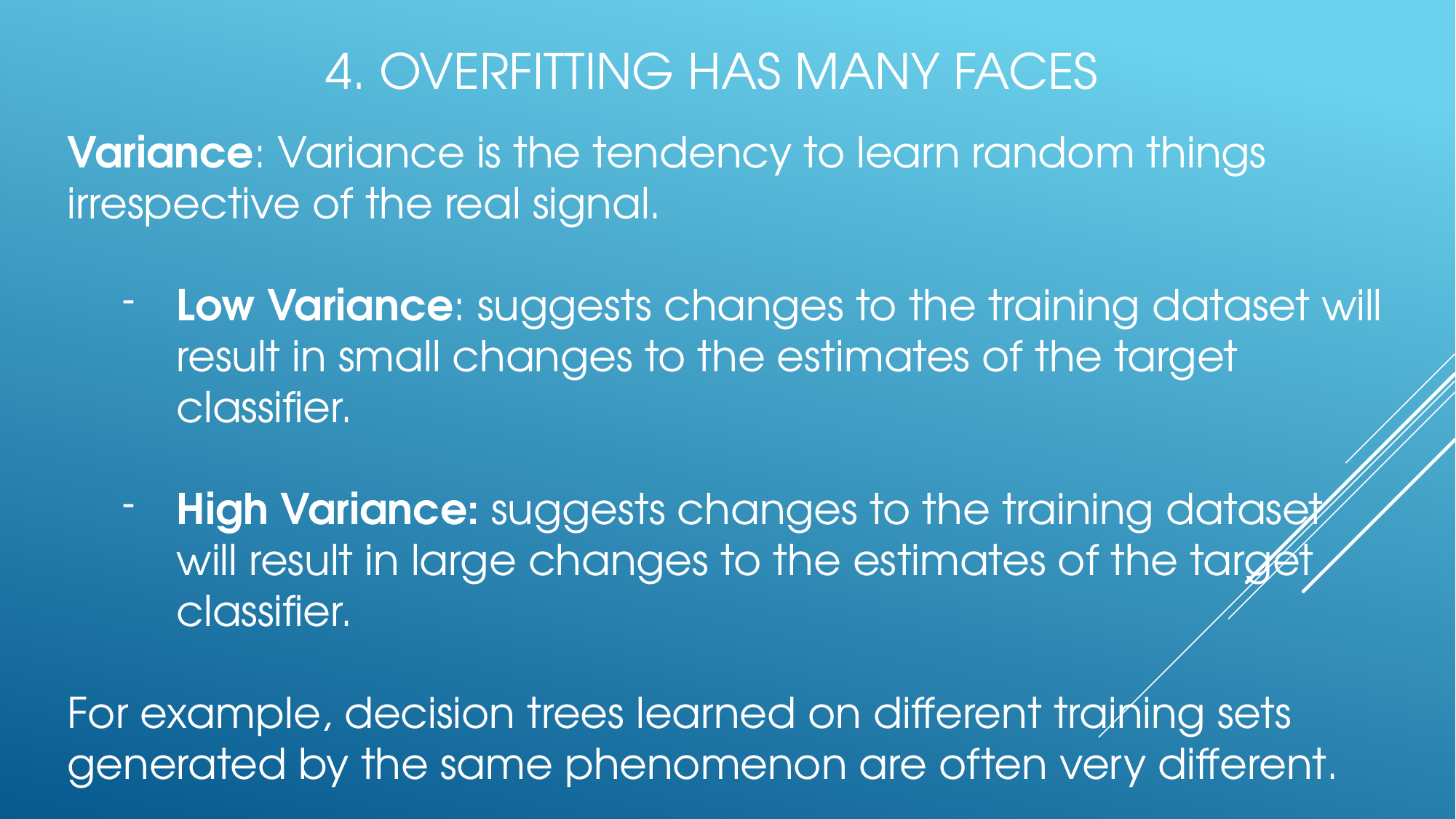

# 4. Overfitting has Many Faces
Variance: Variance is the tendency to learn random things irrespective of the real signal.

Low Variance: suggests changes to the training dataset will result in small changes to the estimates of the target classifier.

High Variance: suggests changes to the training dataset will result in large changes to the estimates of the target classifier.

For example, decision trees learned on different training sets generated by the same phenomenon are often very different.